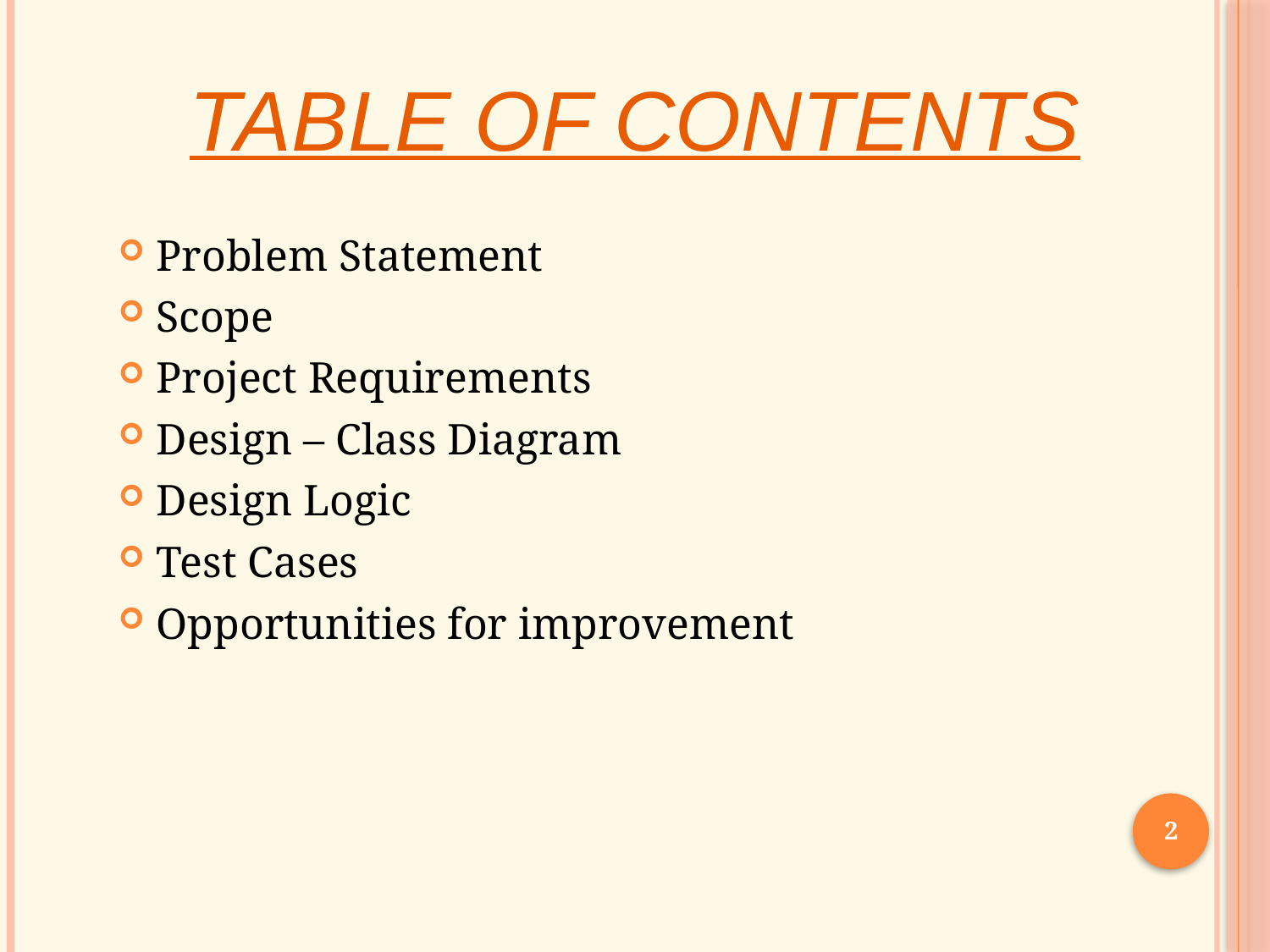

# Table Of Contents
Problem Statement
Scope
Project Requirements
Design – Class Diagram
Design Logic
Test Cases
Opportunities for improvement

2